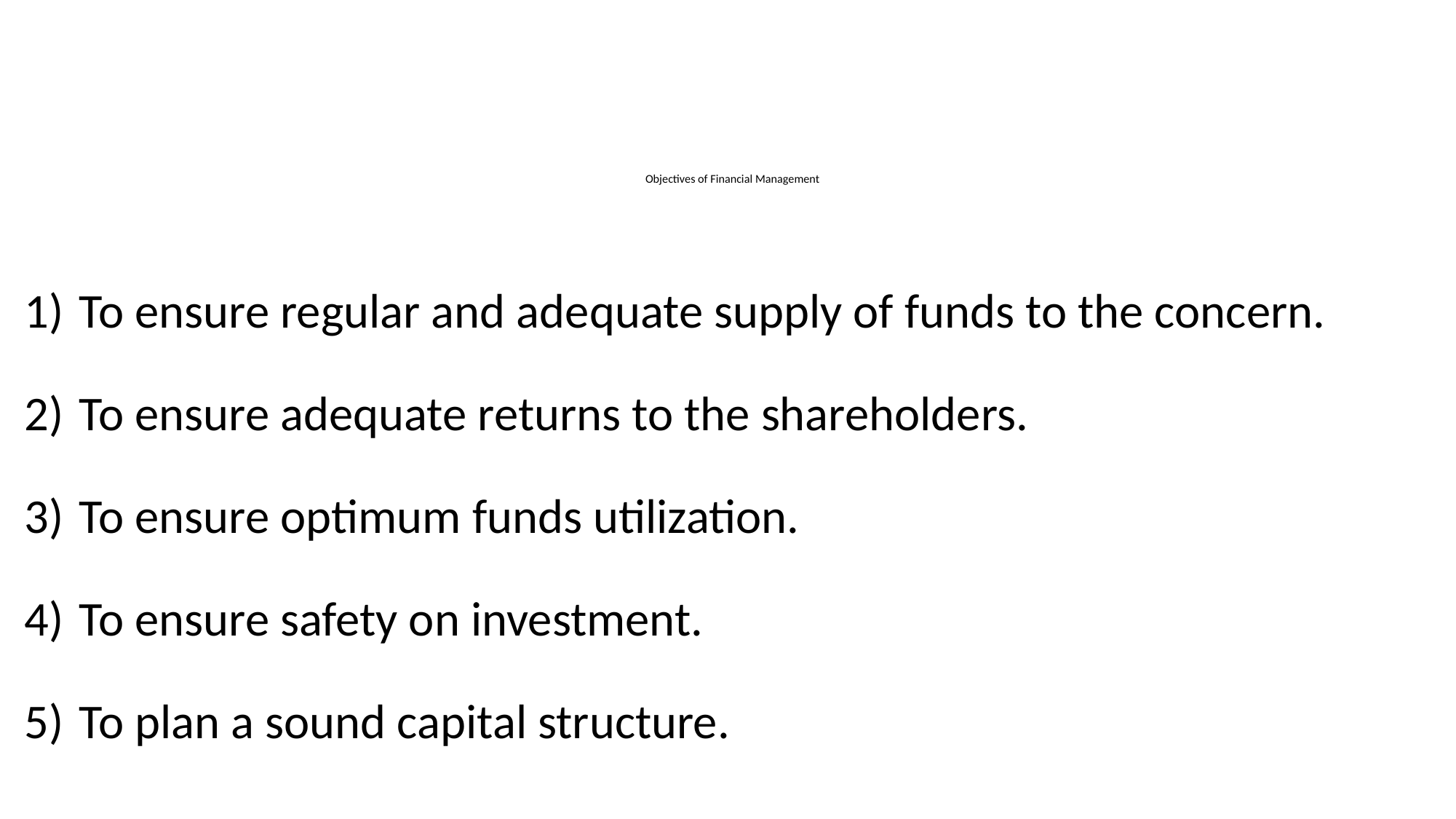

# Objectives of Financial Management
To ensure regular and adequate supply of funds to the concern.
To ensure adequate returns to the shareholders.
To ensure optimum funds utilization.
To ensure safety on investment.
To plan a sound capital structure.